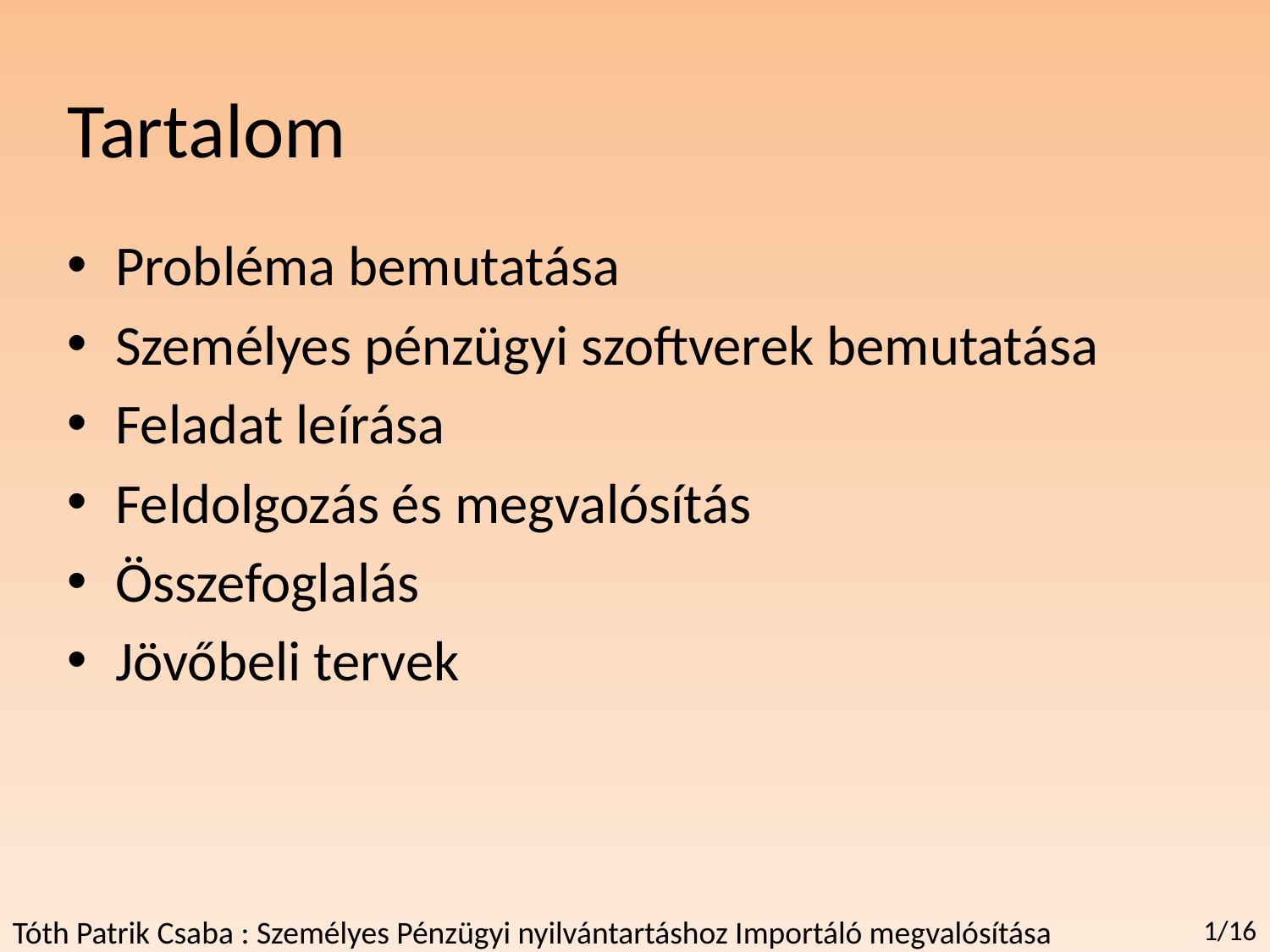

Tartalom

Probléma bemutatása
Személyes pénzügyi szoftverek bemutatása
Feladat leírása
Feldolgozás és megvalósítás
Összefoglalás
Jövőbeli tervek

Tóth Patrik Csaba : Személyes Pénzügyi nyilvántartáshoz Importáló megvalósítása
1/16